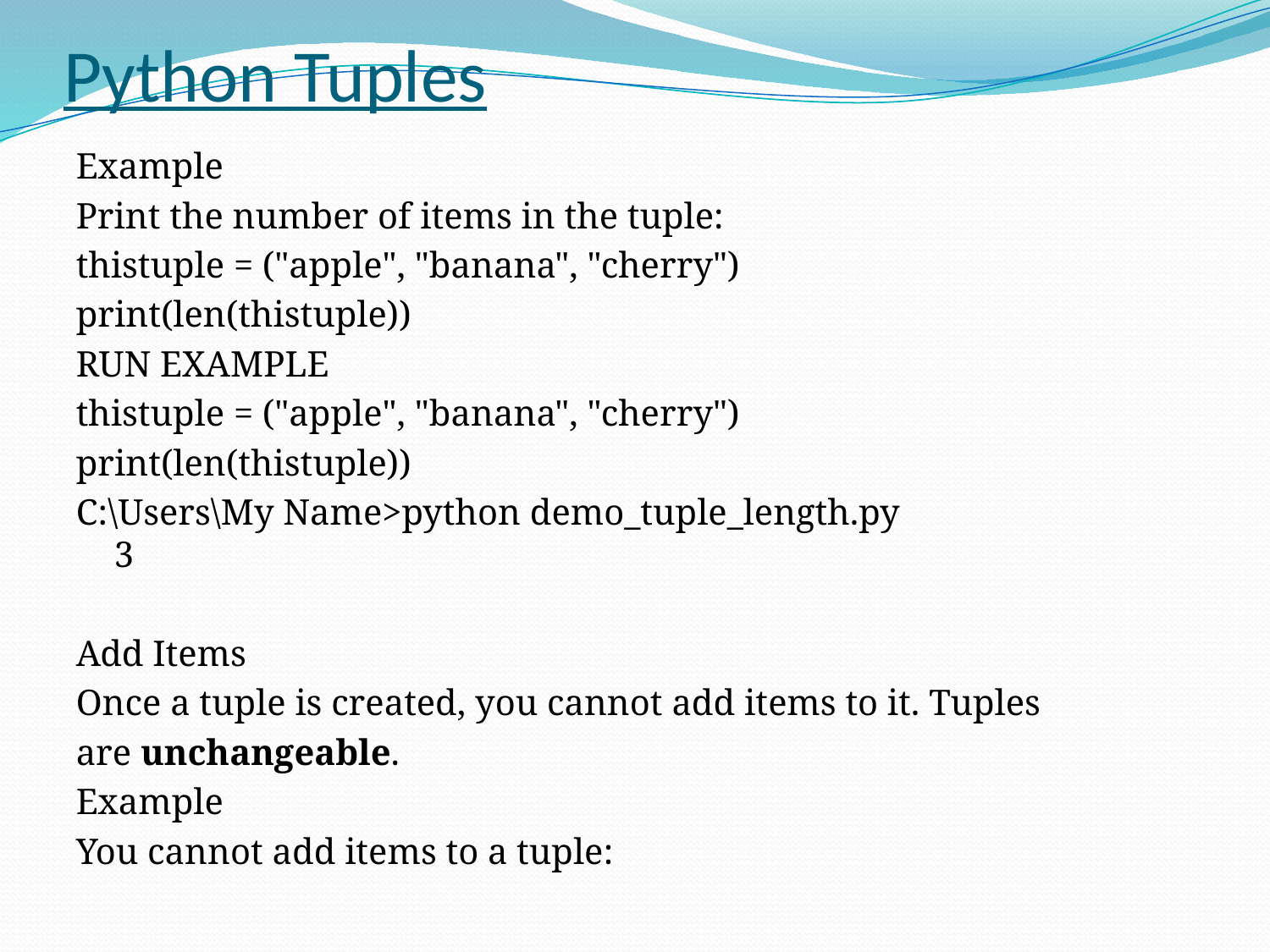

# Python Tuples
Example
Print the number of items in the tuple:
thistuple = ("apple", "banana", "cherry")
print(len(thistuple))
RUN EXAMPLE
thistuple = ("apple", "banana", "cherry")
print(len(thistuple))
C:\Users\My Name>python demo_tuple_length.py
3

Add Items
Once a tuple is created, you cannot add items to it. Tuples
are unchangeable.
Example
You cannot add items to a tuple: